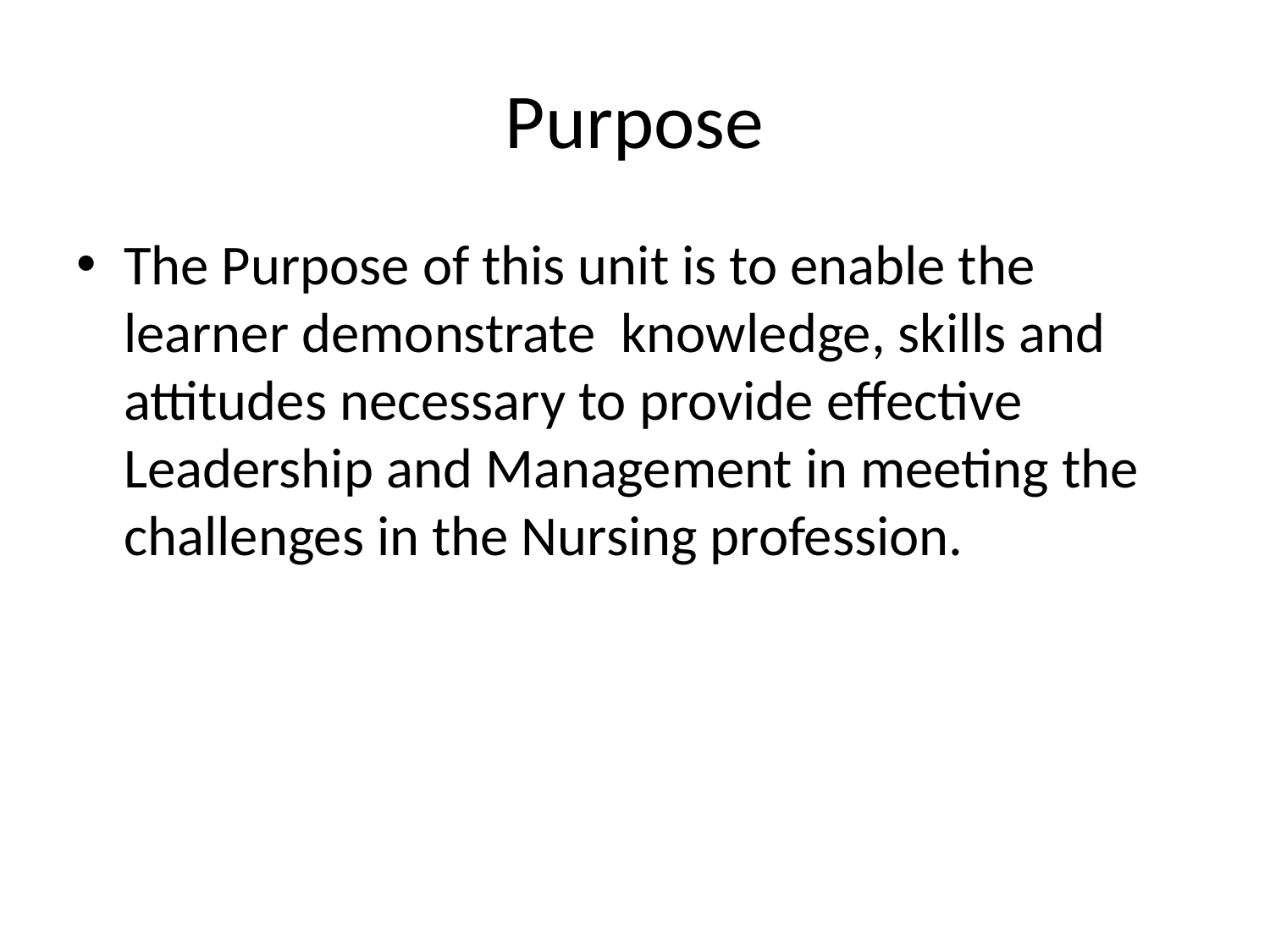

# Purpose
The Purpose of this unit is to enable the learner demonstrate  knowledge, skills and attitudes necessary to provide effective Leadership and Management in meeting the challenges in the Nursing profession.